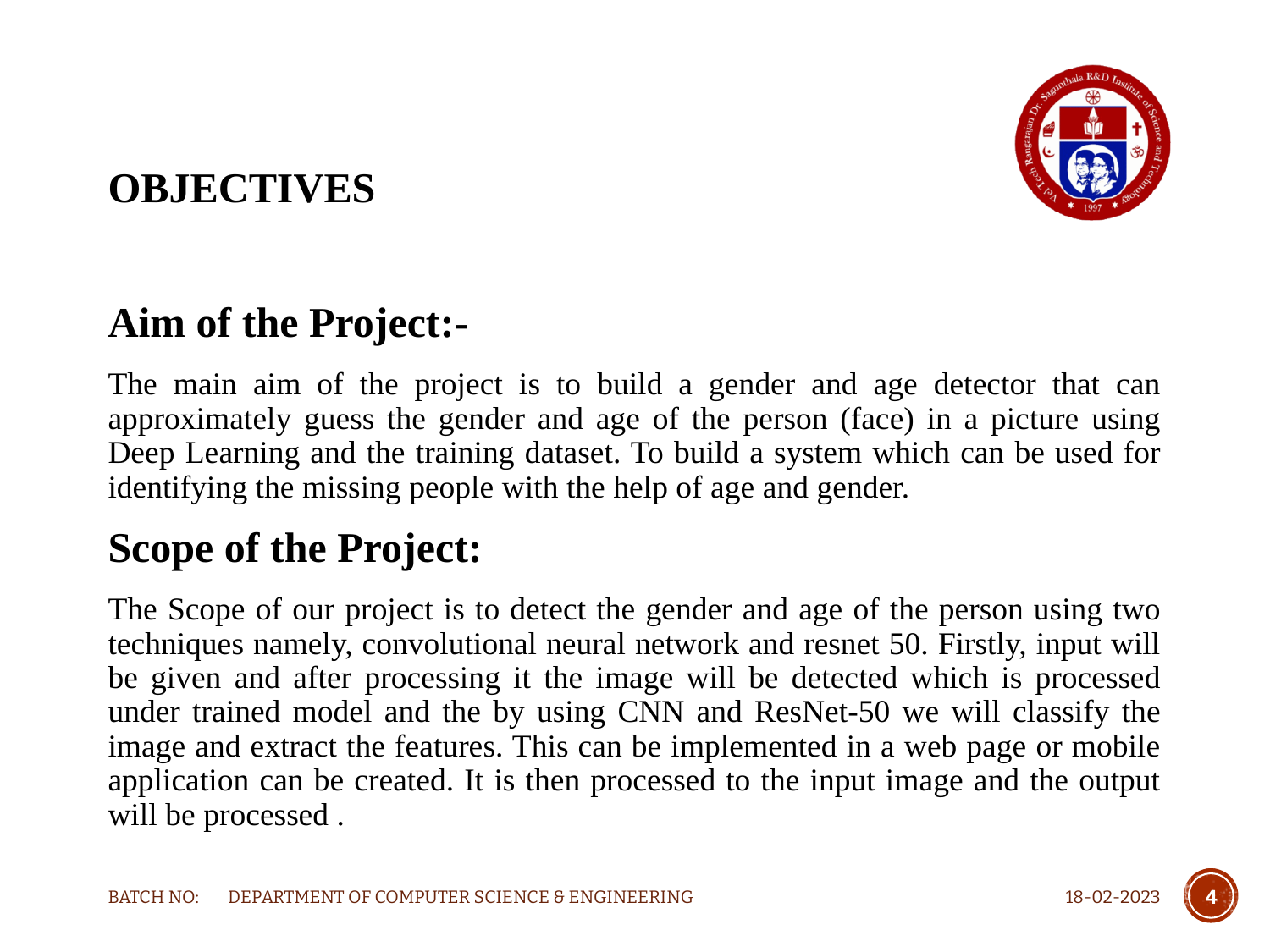

# OBJECTIVES
Aim of the Project:-
The main aim of the project is to build a gender and age detector that can approximately guess the gender and age of the person (face) in a picture using Deep Learning and the training dataset. To build a system which can be used for identifying the missing people with the help of age and gender.
Scope of the Project:
The Scope of our project is to detect the gender and age of the person using two techniques namely, convolutional neural network and resnet 50. Firstly, input will be given and after processing it the image will be detected which is processed under trained model and the by using CNN and ResNet-50 we will classify the image and extract the features. This can be implemented in a web page or mobile application can be created. It is then processed to the input image and the output will be processed .
BATCH NO:        DEPARTMENT OF COMPUTER SCIENCE & ENGINEERING
18-02-2023
4